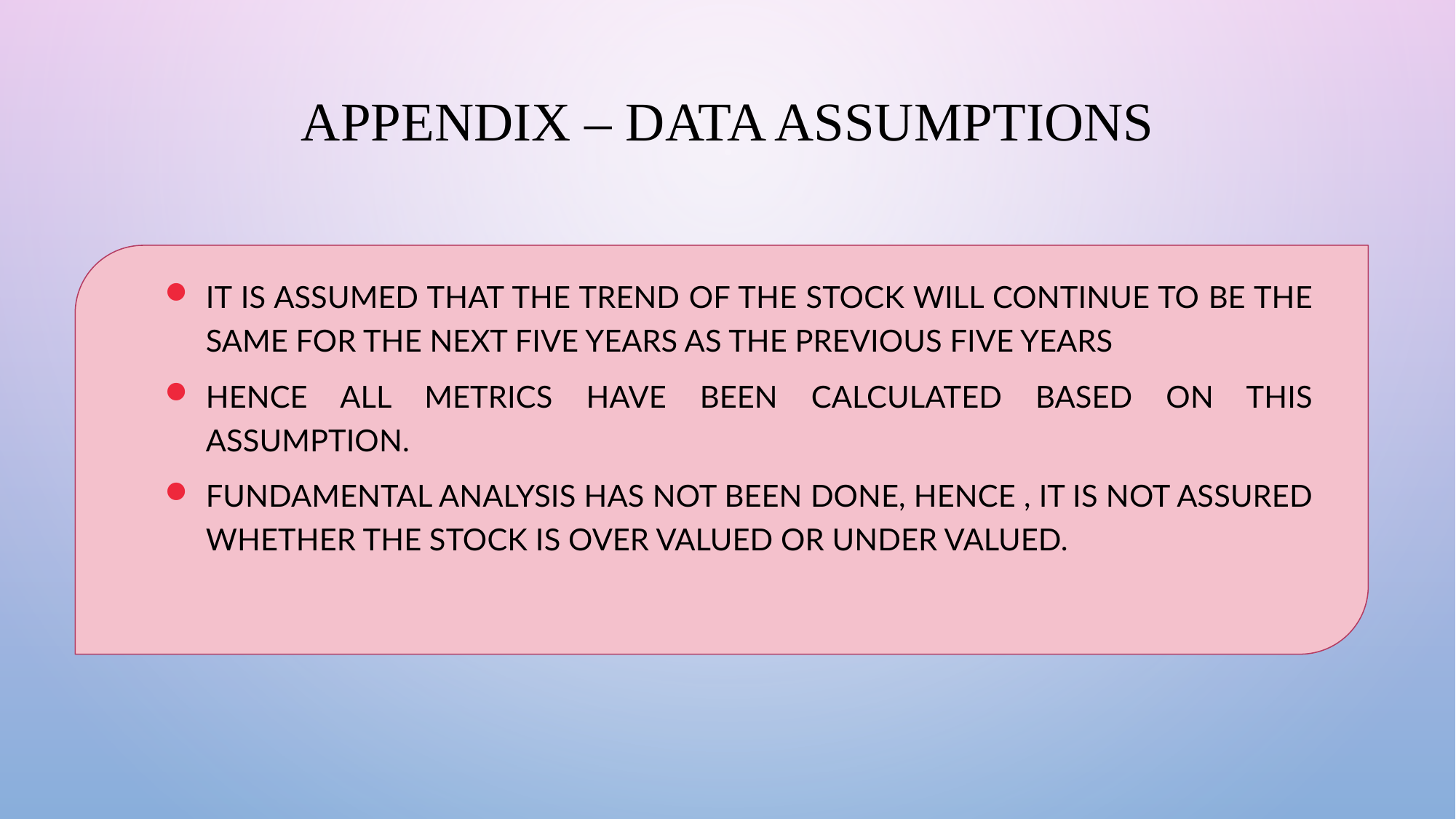

# Appendix – data assumptions

It is assumed that the trend of the stock will continue to be the same for the next five years as the previous five years
Hence all metrics have been calculated based on this assumption.
Fundamental analysis has not been done, hence , it is not assured whether the stock is over valued or under valued.